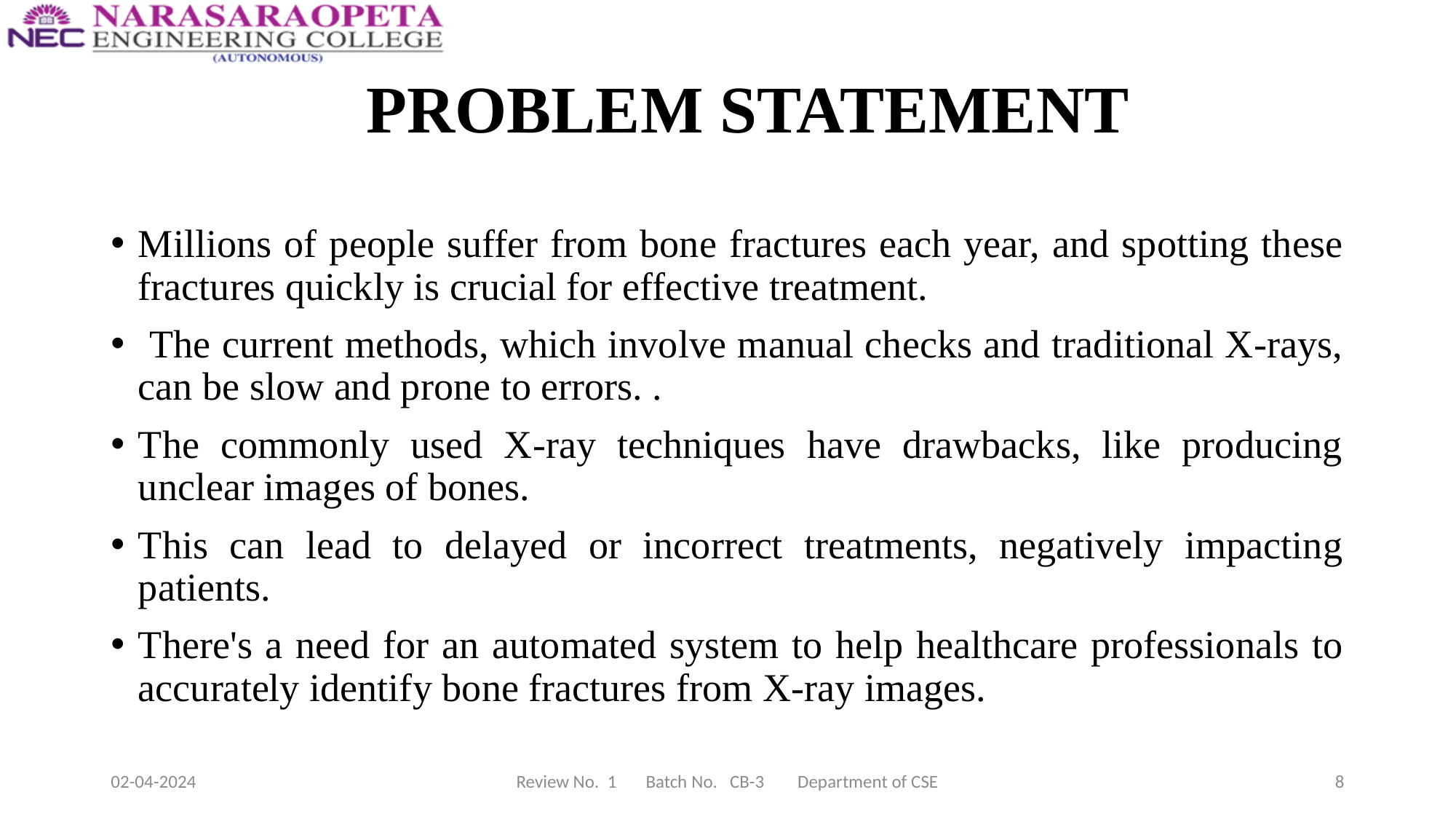

# PROBLEM STATEMENT
Millions of people suffer from bone fractures each year, and spotting these fractures quickly is crucial for effective treatment.
 The current methods, which involve manual checks and traditional X-rays, can be slow and prone to errors. .
The commonly used X-ray techniques have drawbacks, like producing unclear images of bones.
This can lead to delayed or incorrect treatments, negatively impacting patients.
There's a need for an automated system to help healthcare professionals to accurately identify bone fractures from X-ray images.
02-04-2024
Review No.  1       Batch No.   CB-3        Department of CSE
8